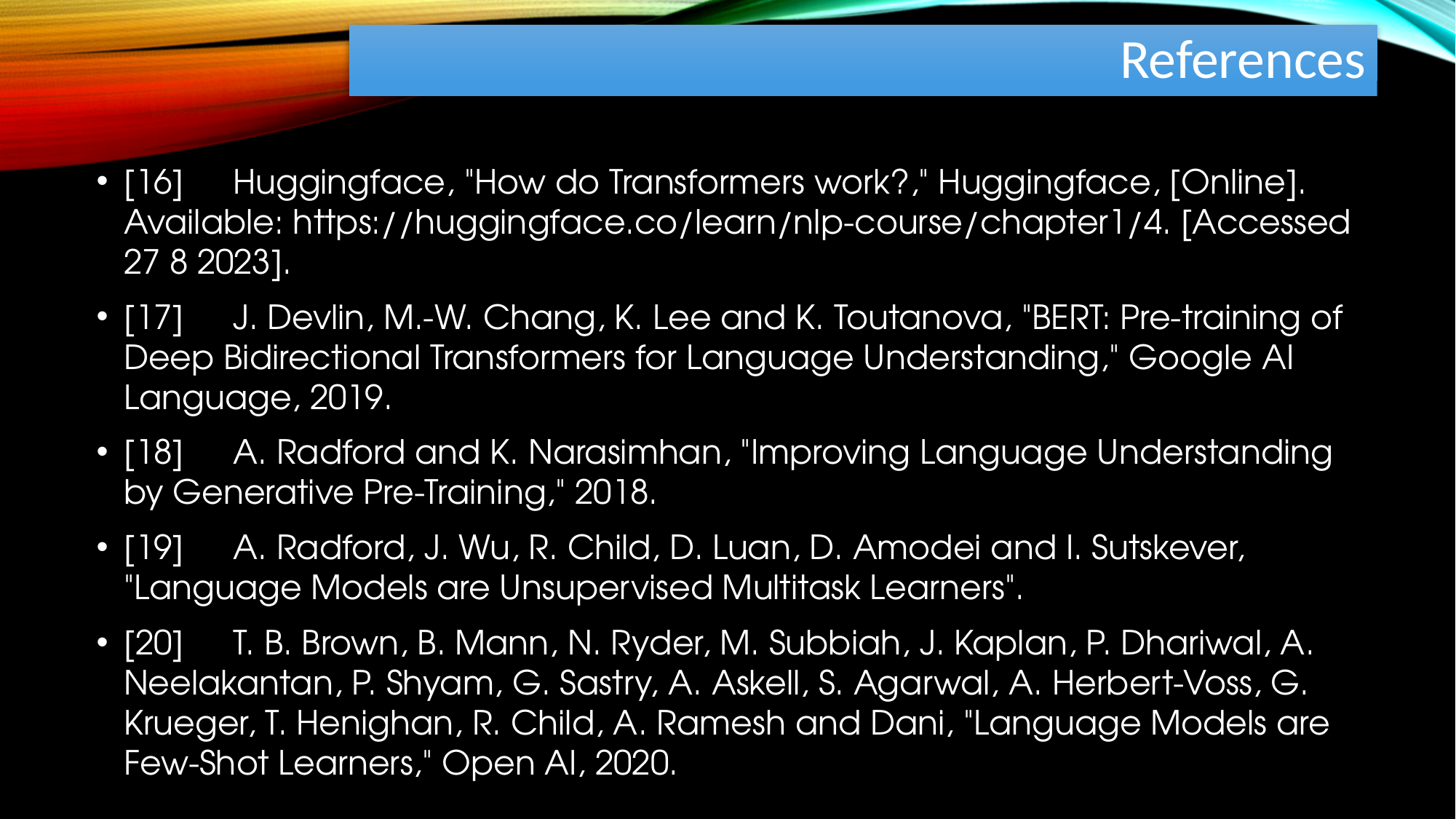

# References
[16] 	Huggingface, "How do Transformers work?," Huggingface, [Online]. Available: https://huggingface.co/learn/nlp-course/chapter1/4. [Accessed 27 8 2023].
[17] 	J. Devlin, M.-W. Chang, K. Lee and K. Toutanova, "BERT: Pre-training of Deep Bidirectional Transformers for Language Understanding," Google AI Language, 2019.
[18] 	A. Radford and K. Narasimhan, "Improving Language Understanding by Generative Pre-Training," 2018.
[19] 	A. Radford, J. Wu, R. Child, D. Luan, D. Amodei and I. Sutskever, "Language Models are Unsupervised Multitask Learners".
[20] 	T. B. Brown, B. Mann, N. Ryder, M. Subbiah, J. Kaplan, P. Dhariwal, A. Neelakantan, P. Shyam, G. Sastry, A. Askell, S. Agarwal, A. Herbert-Voss, G. Krueger, T. Henighan, R. Child, A. Ramesh and Dani, "Language Models are Few-Shot Learners," Open AI, 2020.